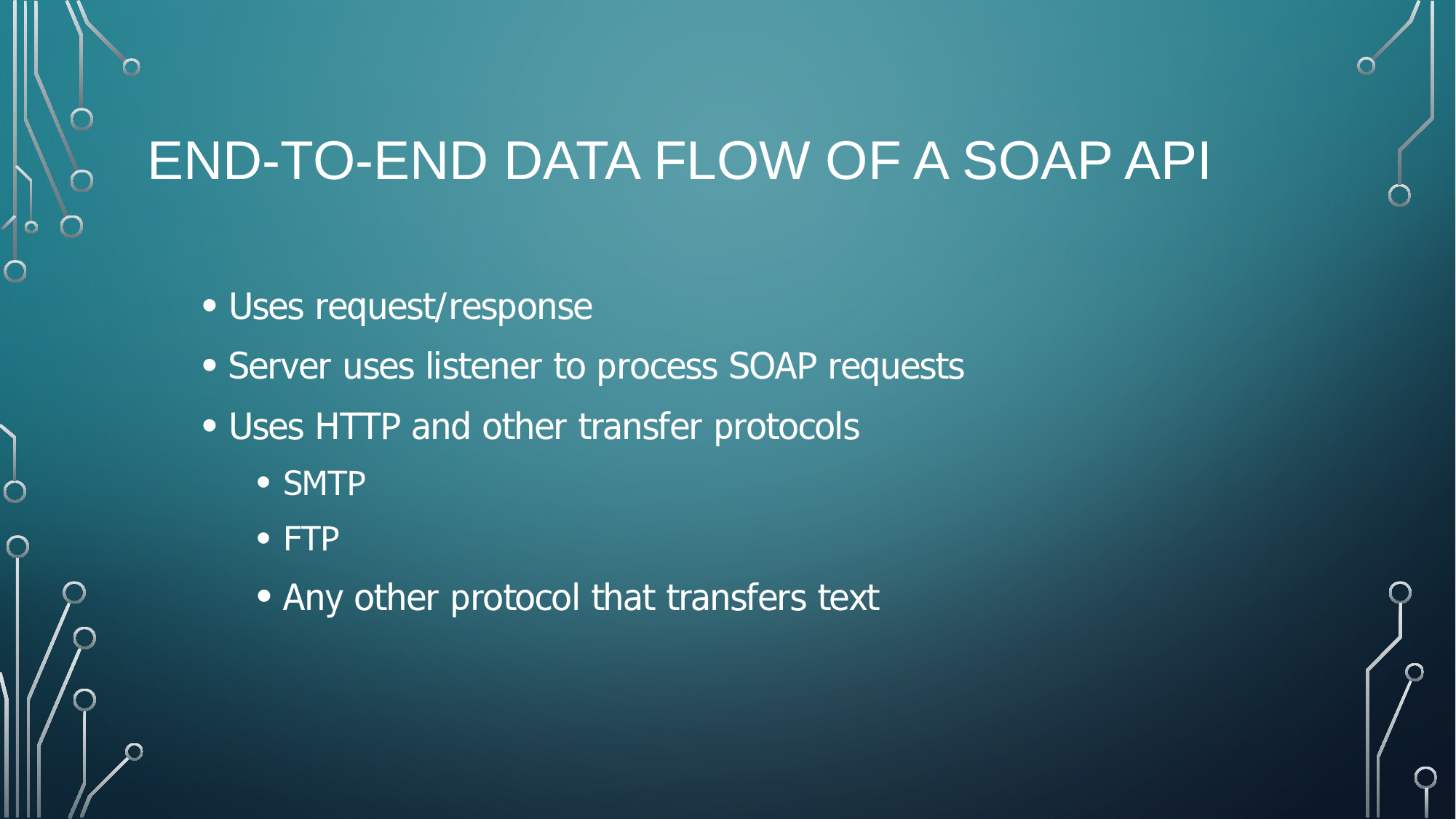

# End-to-end data flow of a SOAP API
Uses request/response
Server uses listener to process SOAP requests
Uses HTTP and other transfer protocols
SMTP
FTP
Any other protocol that transfers text